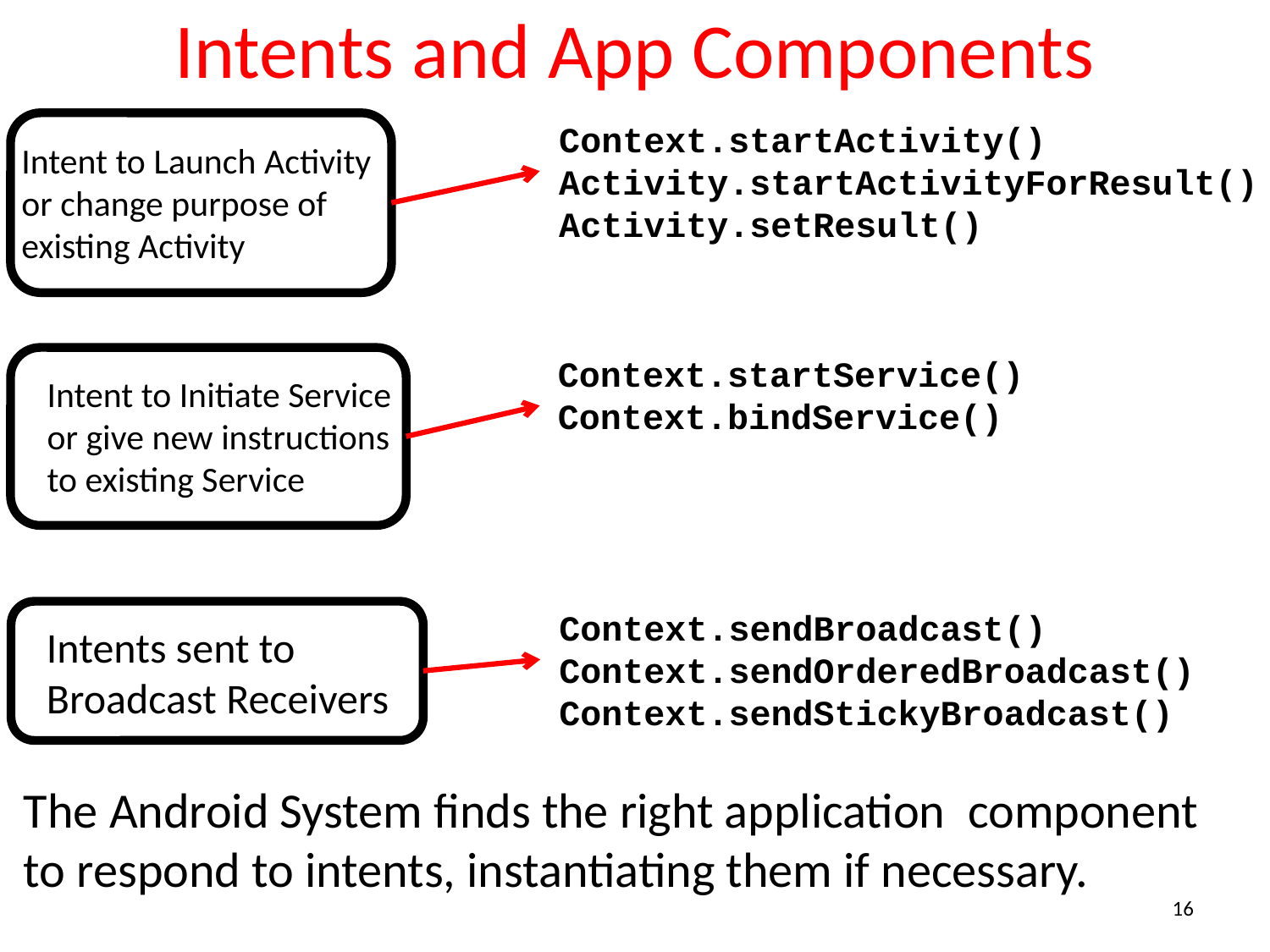

# Intents and App Components
Context.startActivity()
Activity.startActivityForResult()
Activity.setResult()

Intent to Launch Activity
or change purpose of
existing Activity
Context.startService()
Context.bindService()

Intent to Initiate Service
or give new instructions
to existing Service
Context.sendBroadcast()
Context.sendOrderedBroadcast()
Context.sendStickyBroadcast()

Intents sent to
Broadcast Receivers
The Android System finds the right application  component to respond to intents, instantiating them if necessary.
16